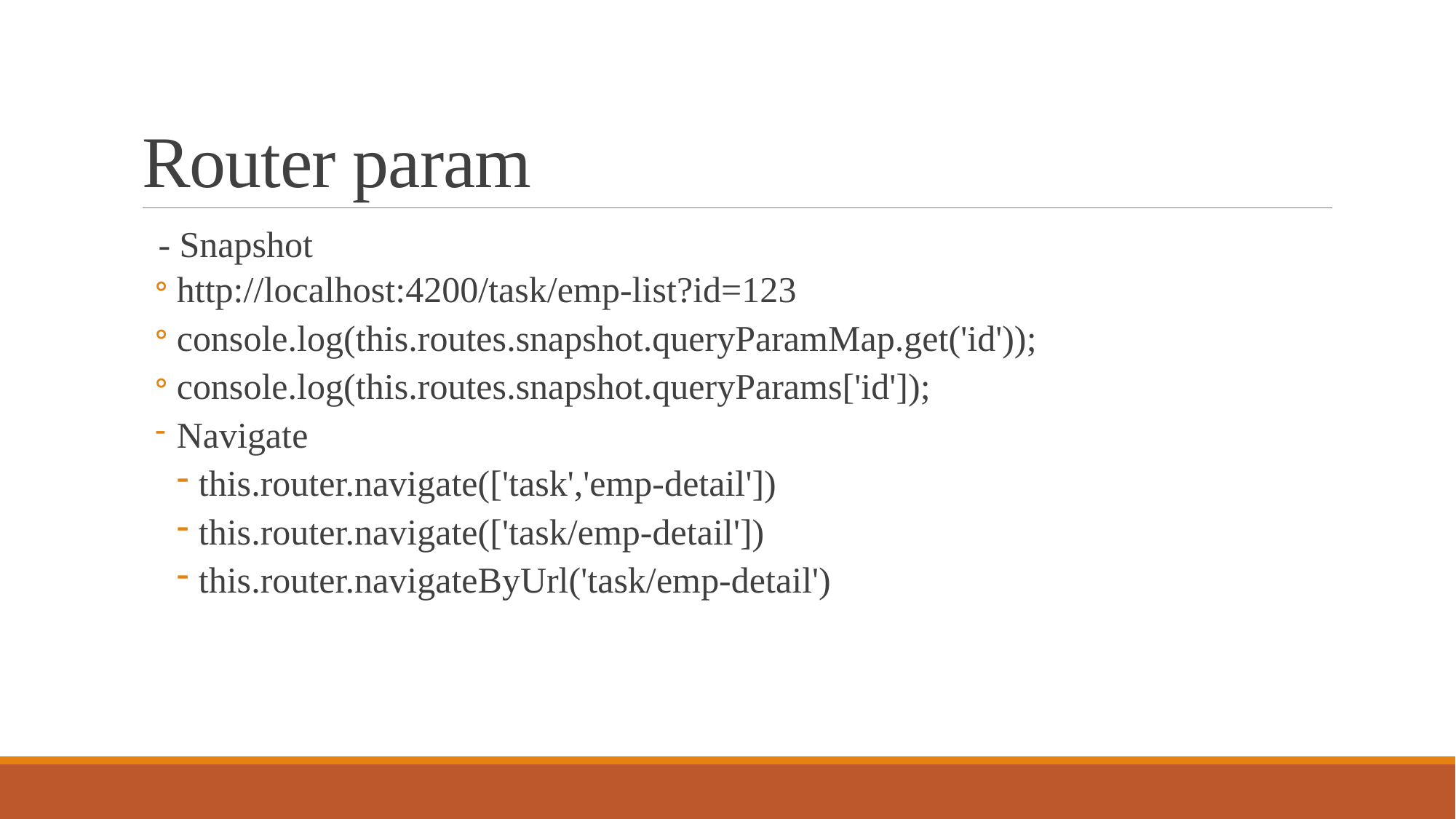

# Router param
   - Snapshot
http://localhost:4200/task/emp-list?id=123
console.log(this.routes.snapshot.queryParamMap.get('id'));
console.log(this.routes.snapshot.queryParams['id']);
Navigate
this.router.navigate(['task','emp-detail'])
this.router.navigate(['task/emp-detail'])
this.router.navigateByUrl('task/emp-detail')